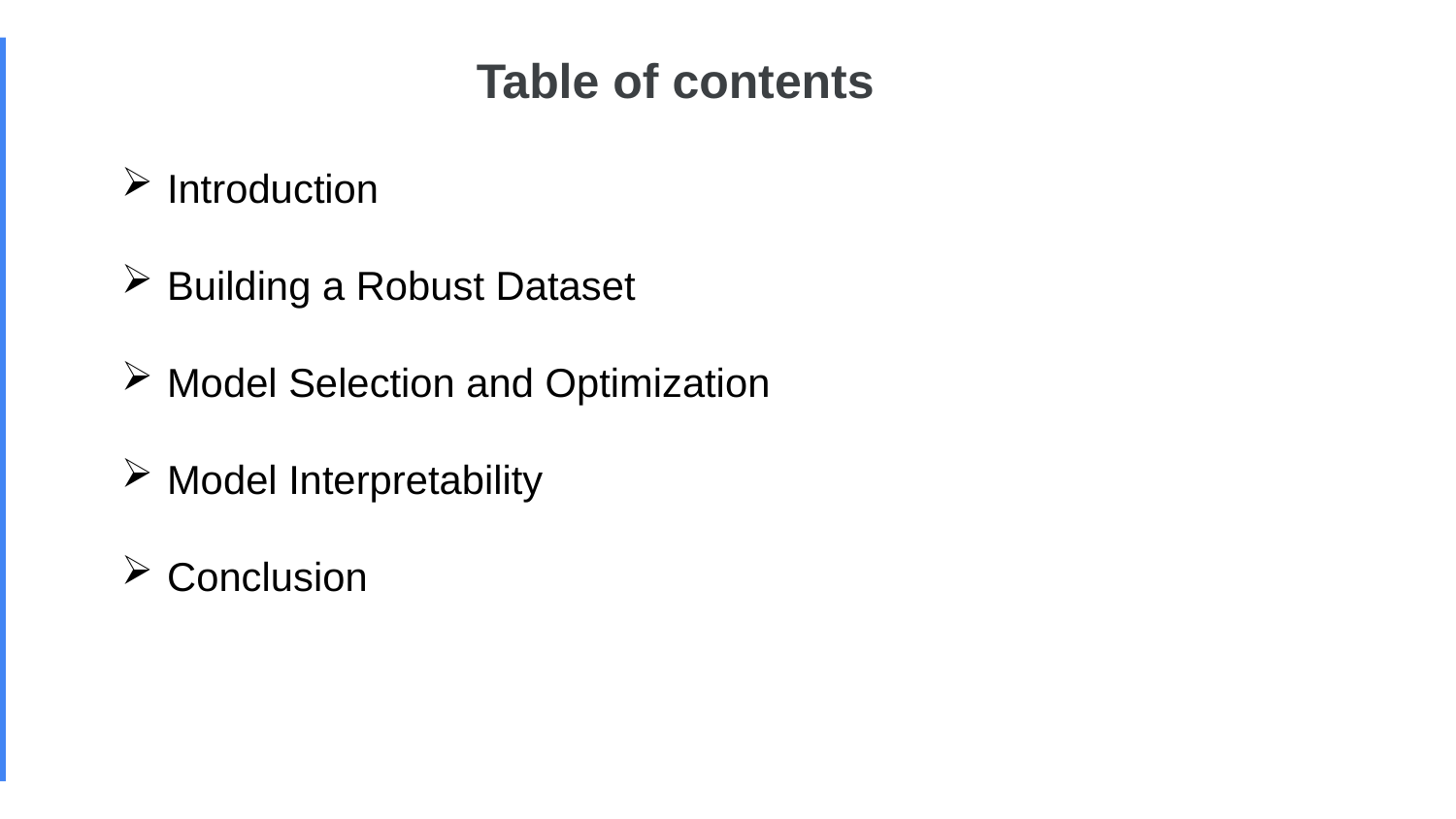

# Table of contents
Introduction

Building a Robust Dataset

Model Selection and Optimization

Model Interpretability

Conclusion